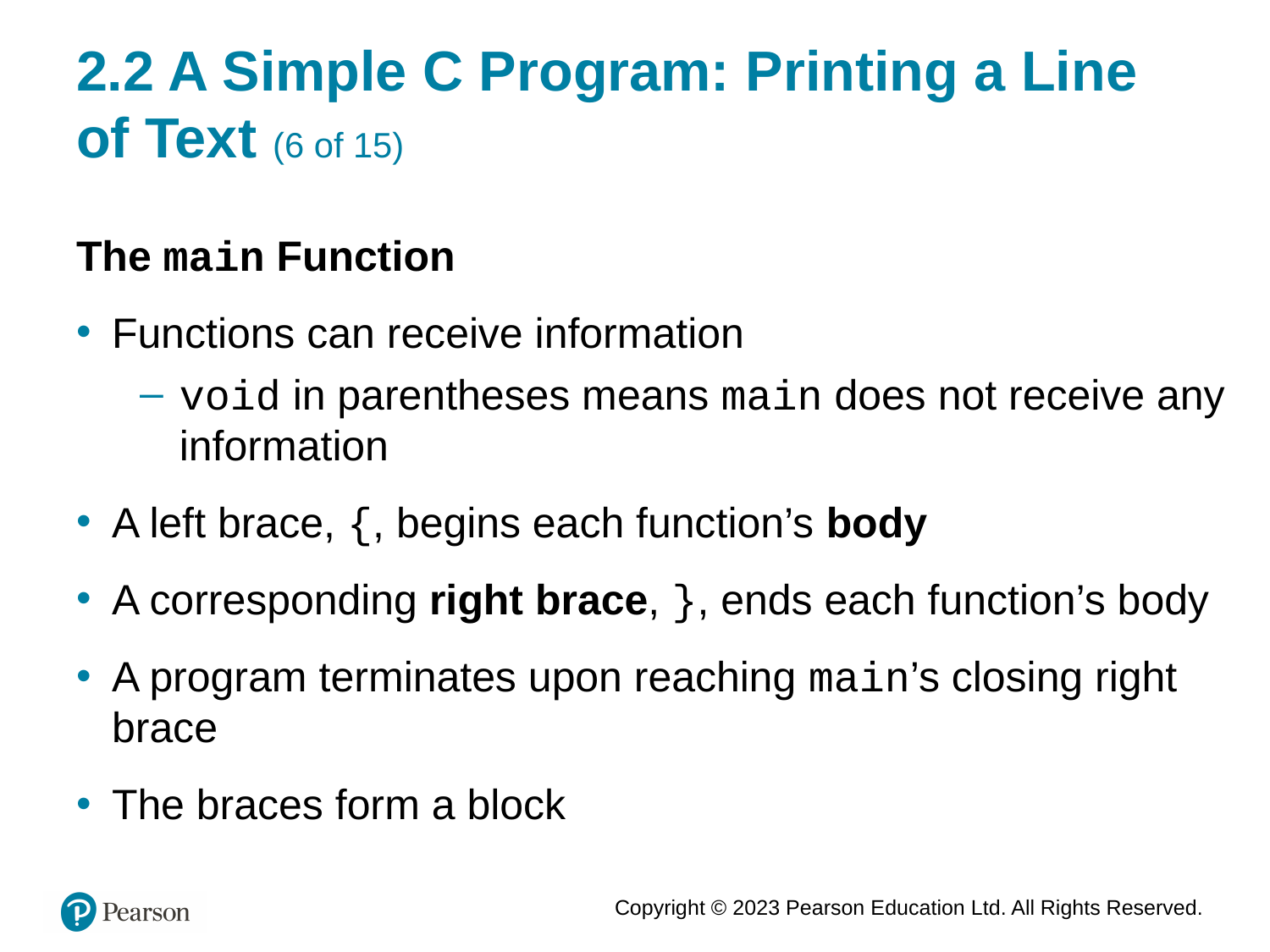

# 2.2 A Simple C Program: Printing a Line of Text (6 of 15)
The main Function
Functions can receive information
void in parentheses means main does not receive any information
A left brace, {, begins each function’s body
A corresponding right brace, }, ends each function’s body
A program terminates upon reaching main’s closing right brace
The braces form a block